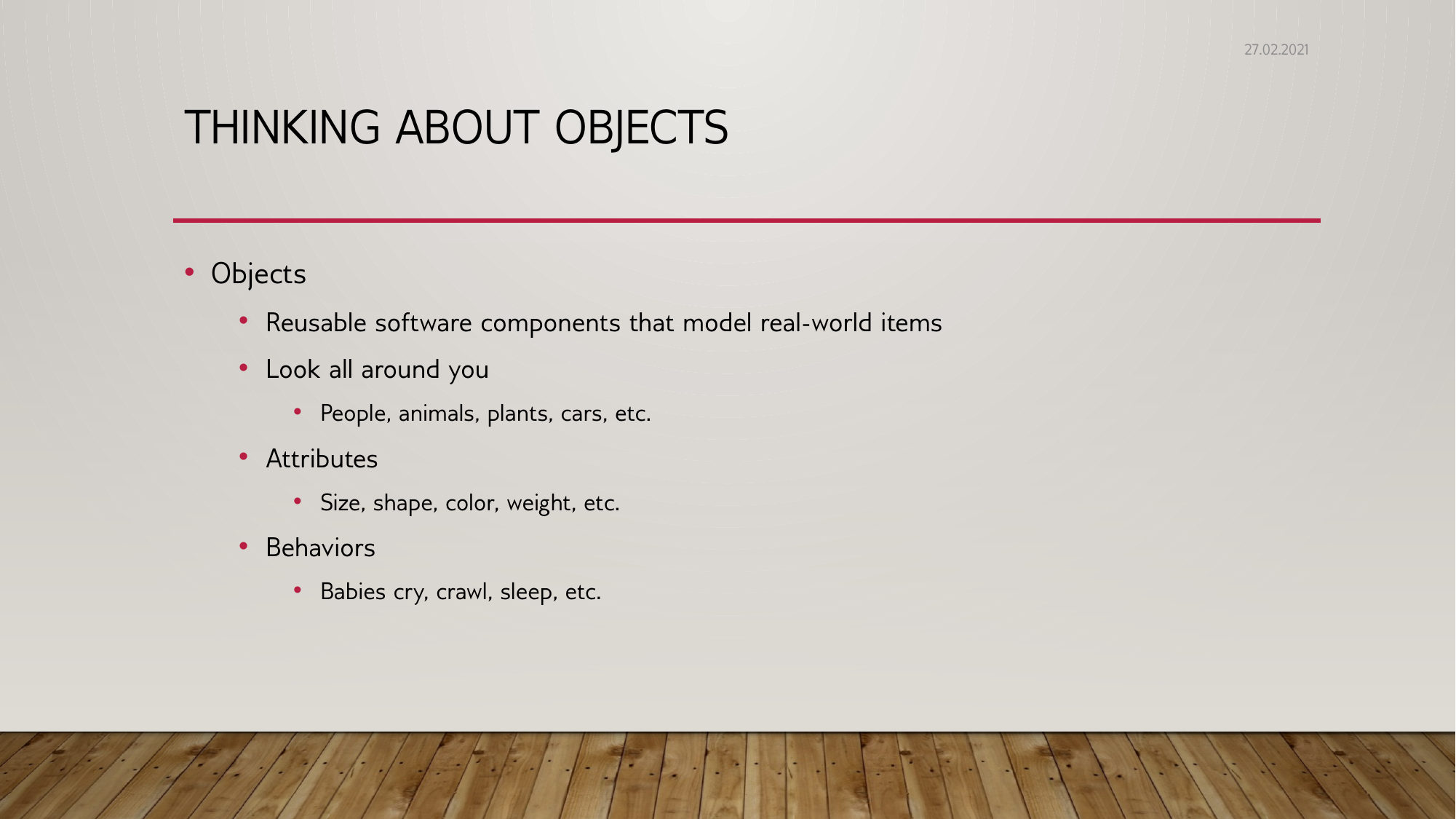

27.02.2021

# Thinking About Objects
Objects
Reusable software components that model real-world items
Look all around you
People, animals, plants, cars, etc.
Attributes
Size, shape, color, weight, etc.
Behaviors
Babies cry, crawl, sleep, etc.